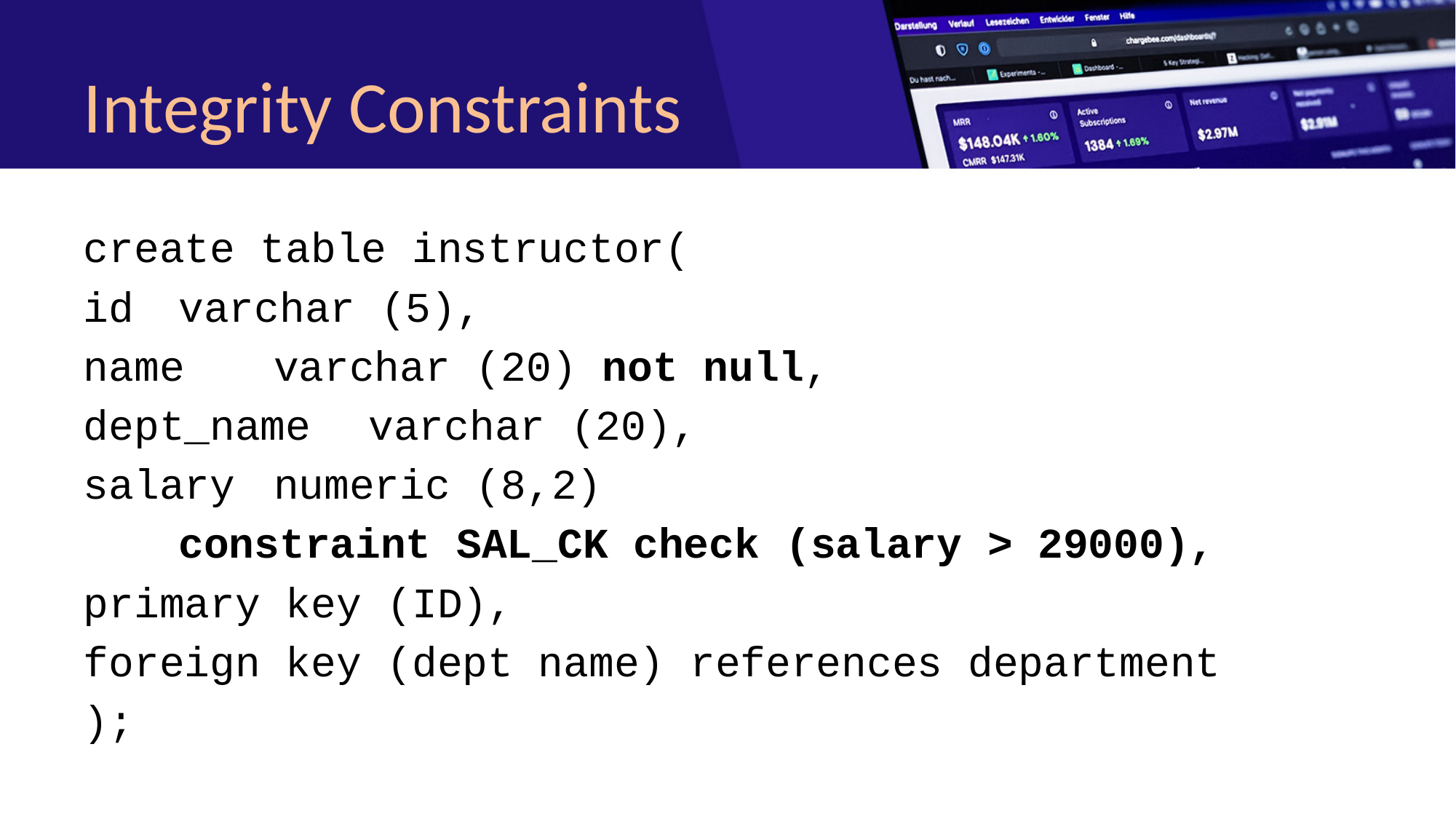

# Integrity Constraints
create table instructor(
id 		varchar (5),
name 		varchar (20) not null,
dept_name 	varchar (20),
salary 	numeric (8,2)
	constraint SAL_CK check (salary > 29000),
primary key (ID),
foreign key (dept name) references department
);